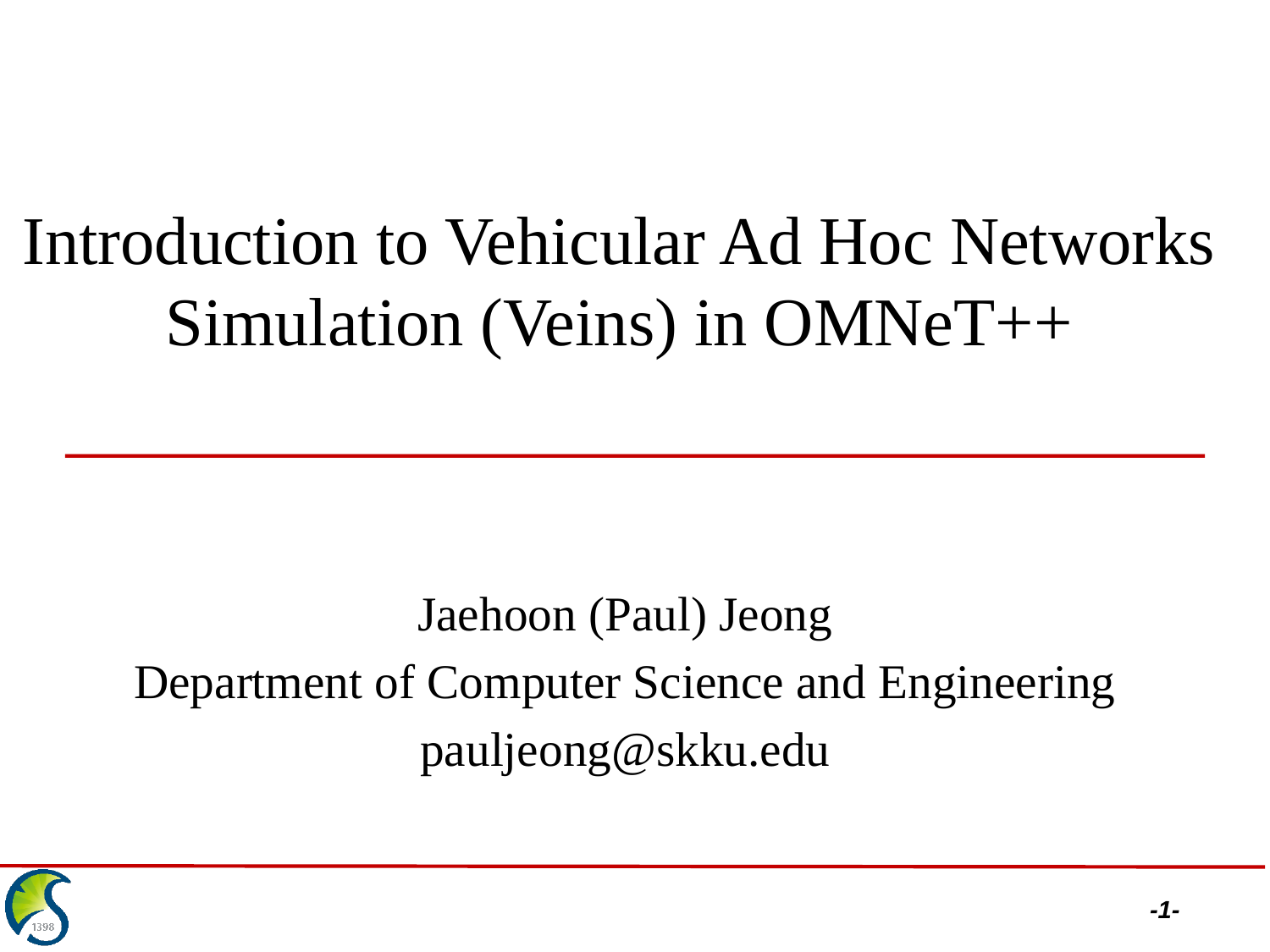

Introduction to Vehicular Ad Hoc Networks Simulation (Veins) in OMNeT++
Jaehoon (Paul) Jeong
Department of Computer Science and Engineering
pauljeong@skku.edu